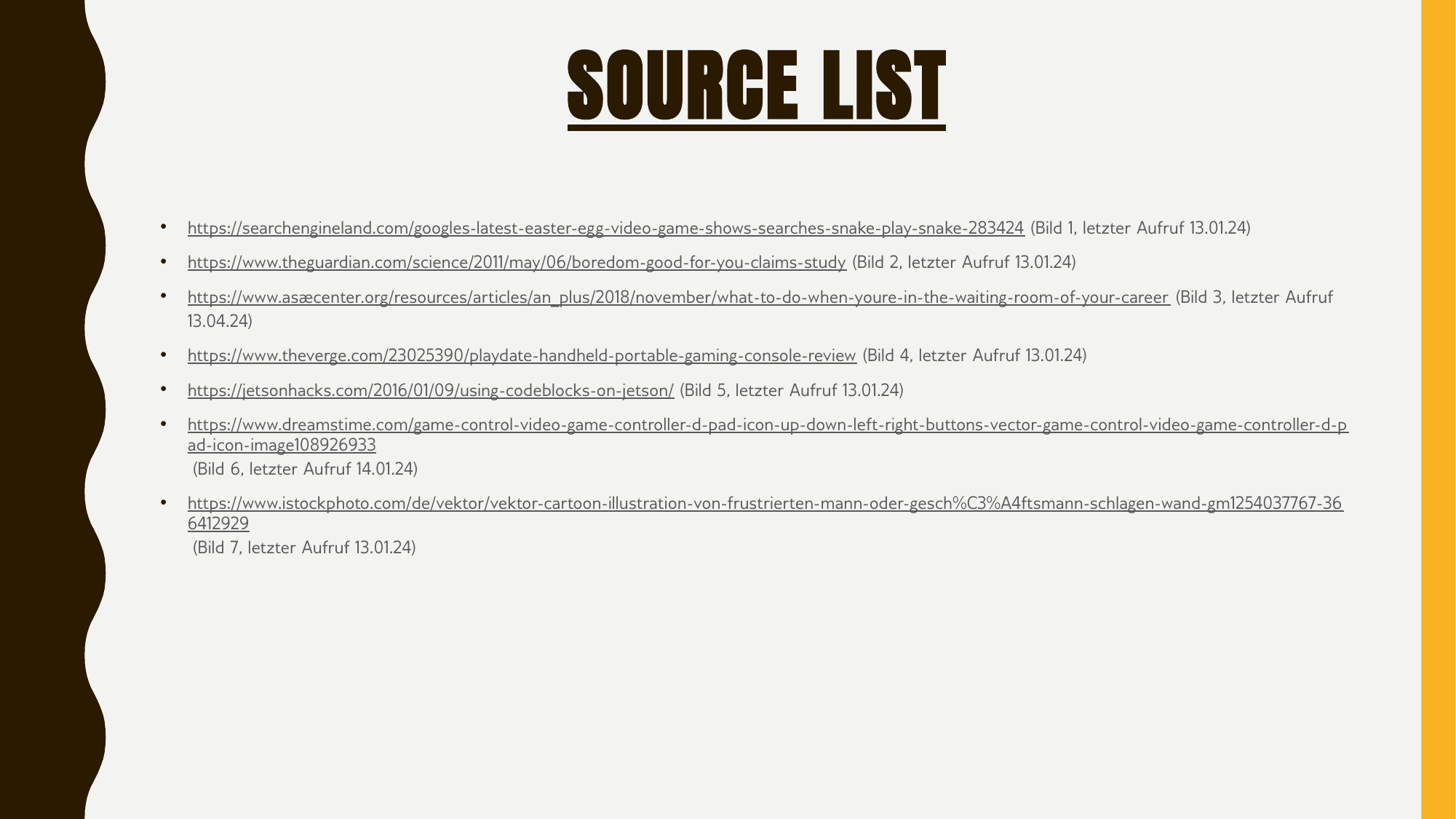

# Source list
https://searchengineland.com/googles-latest-easter-egg-video-game-shows-searches-snake-play-snake-283424 (Bild 1, letzter Aufruf 13.01.24)
https://www.theguardian.com/science/2011/may/06/boredom-good-for-you-claims-study (Bild 2, letzter Aufruf 13.01.24)
https://www.asaecenter.org/resources/articles/an_plus/2018/november/what-to-do-when-youre-in-the-waiting-room-of-your-career (Bild 3, letzter Aufruf 13.04.24)
https://www.theverge.com/23025390/playdate-handheld-portable-gaming-console-review (Bild 4, letzter Aufruf 13.01.24)
https://jetsonhacks.com/2016/01/09/using-codeblocks-on-jetson/ (Bild 5, letzter Aufruf 13.01.24)
https://www.dreamstime.com/game-control-video-game-controller-d-pad-icon-up-down-left-right-buttons-vector-game-control-video-game-controller-d-pad-icon-image108926933 (Bild 6, letzter Aufruf 14.01.24)
https://www.istockphoto.com/de/vektor/vektor-cartoon-illustration-von-frustrierten-mann-oder-gesch%C3%A4ftsmann-schlagen-wand-gm1254037767-366412929 (Bild 7, letzter Aufruf 13.01.24)